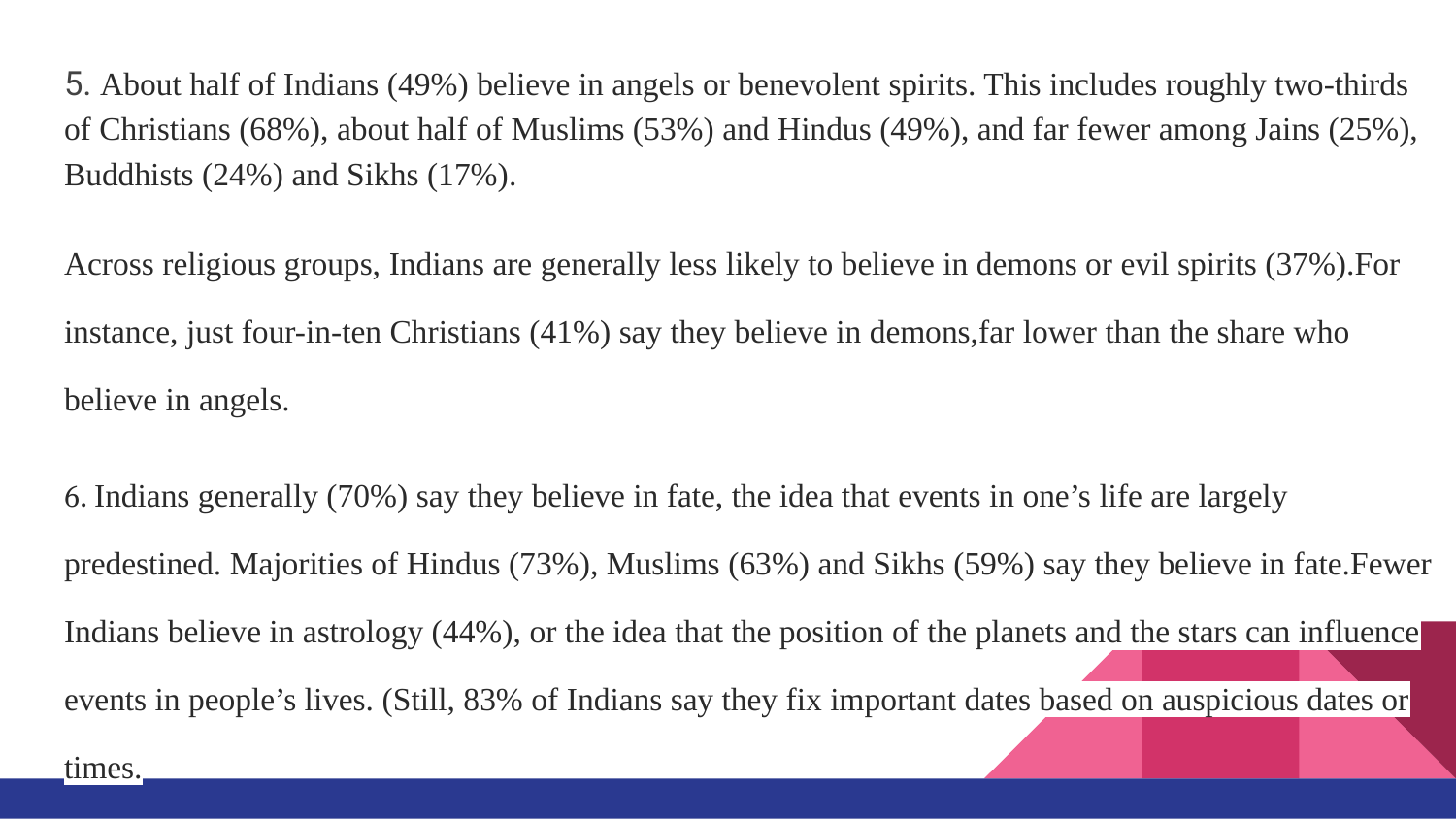

5. About half of Indians (49%) believe in angels or benevolent spirits. This includes roughly two-thirds of Christians (68%), about half of Muslims (53%) and Hindus (49%), and far fewer among Jains (25%), Buddhists (24%) and Sikhs (17%).
Across religious groups, Indians are generally less likely to believe in demons or evil spirits (37%).For instance, just four-in-ten Christians (41%) say they believe in demons,far lower than the share who believe in angels.
6. Indians generally (70%) say they believe in fate, the idea that events in one’s life are largely predestined. Majorities of Hindus (73%), Muslims (63%) and Sikhs (59%) say they believe in fate.Fewer Indians believe in astrology (44%), or the idea that the position of the planets and the stars can influence events in people’s lives. (Still, 83% of Indians say they fix important dates based on auspicious dates or times.